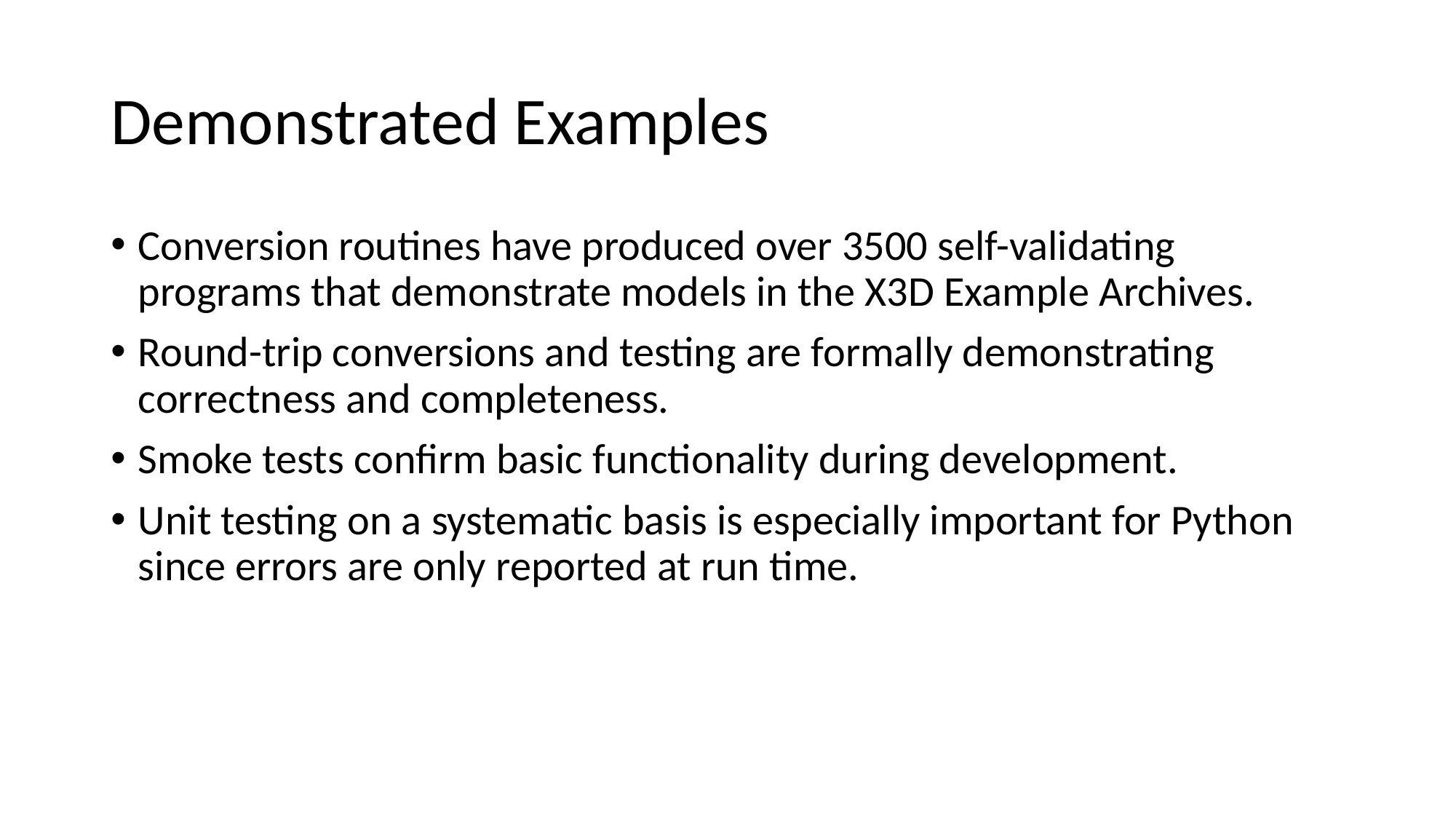

# Demonstrated Examples
Conversion routines have produced over 3500 self-validating programs that demonstrate models in the X3D Example Archives.
Round-trip conversions and testing are formally demonstrating correctness and completeness.
Smoke tests confirm basic functionality during development.
Unit testing on a systematic basis is especially important for Python since errors are only reported at run time.